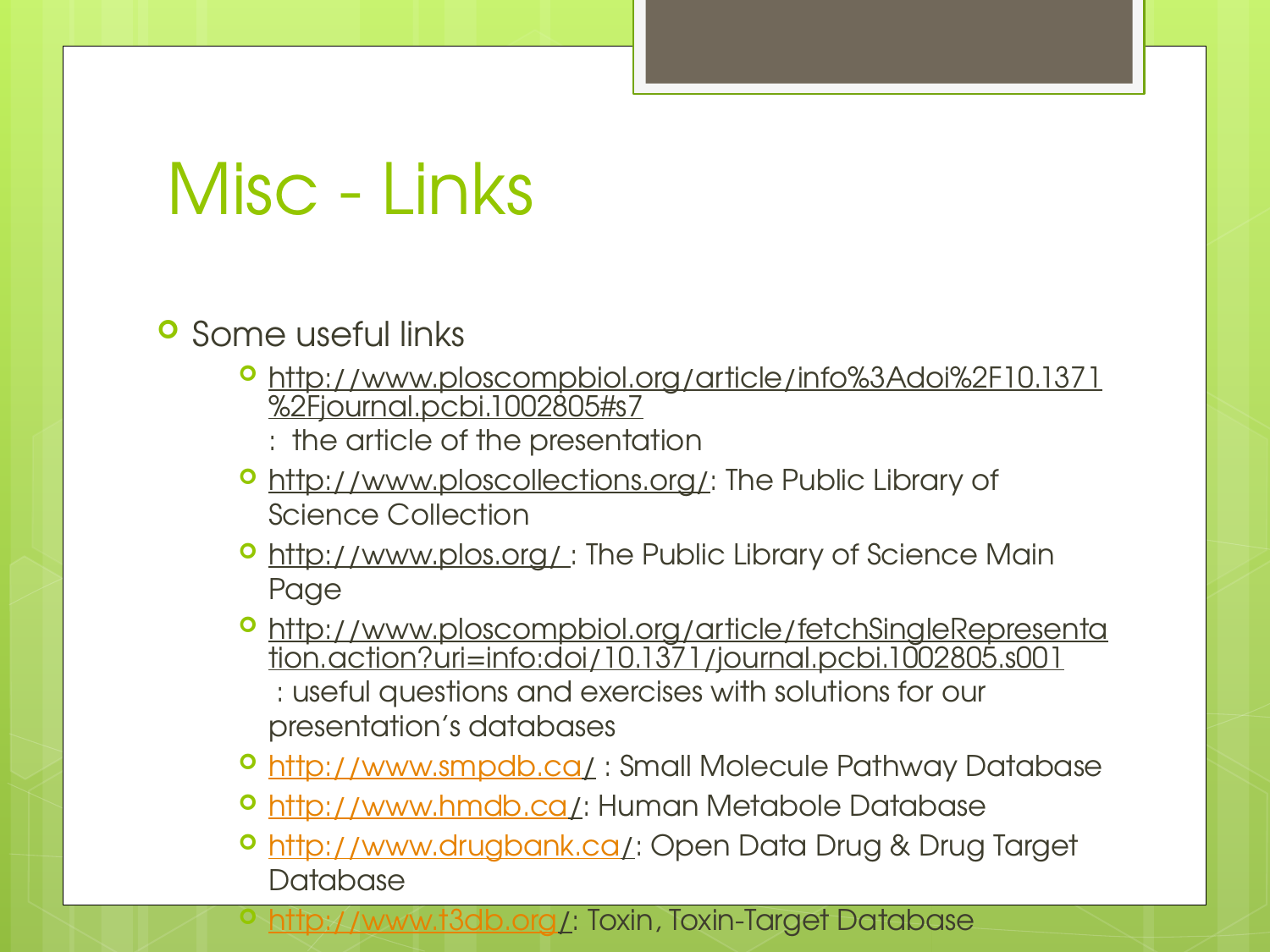

# Misc - Links
Some useful links
http://www.ploscompbiol.org/article/info%3Adoi%2F10.1371%2Fjournal.pcbi.1002805#s7:  the article of the presentation
http://www.ploscollections.org/: The Public Library of Science Collection
http://www.plos.org/ : The Public Library of Science Main Page
http://www.ploscompbiol.org/article/fetchSingleRepresentation.action?uri=info:doi/10.1371/journal.pcbi.1002805.s001 : useful questions and exercises with solutions for our presentation’s databases
http://www.smpdb.ca/ : Small Molecule Pathway Database
http://www.hmdb.ca/: Human Metabole Database
http://www.drugbank.ca/: Open Data Drug & Drug Target Database
http://www.t3db.org/: Toxin, Toxin-Target Database